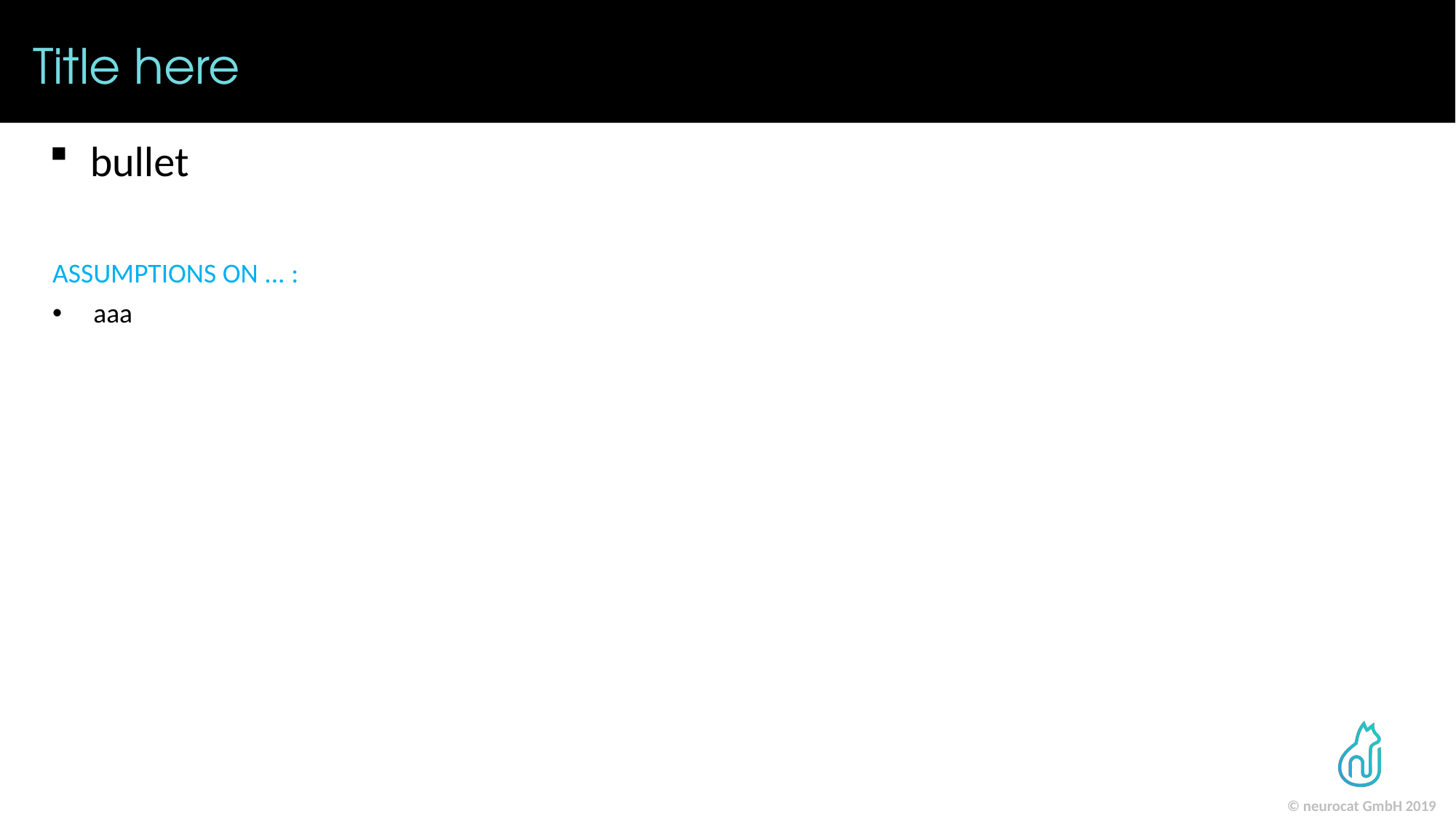

Title here
bullet

ASSUMPTIONS ON ... :
aaa